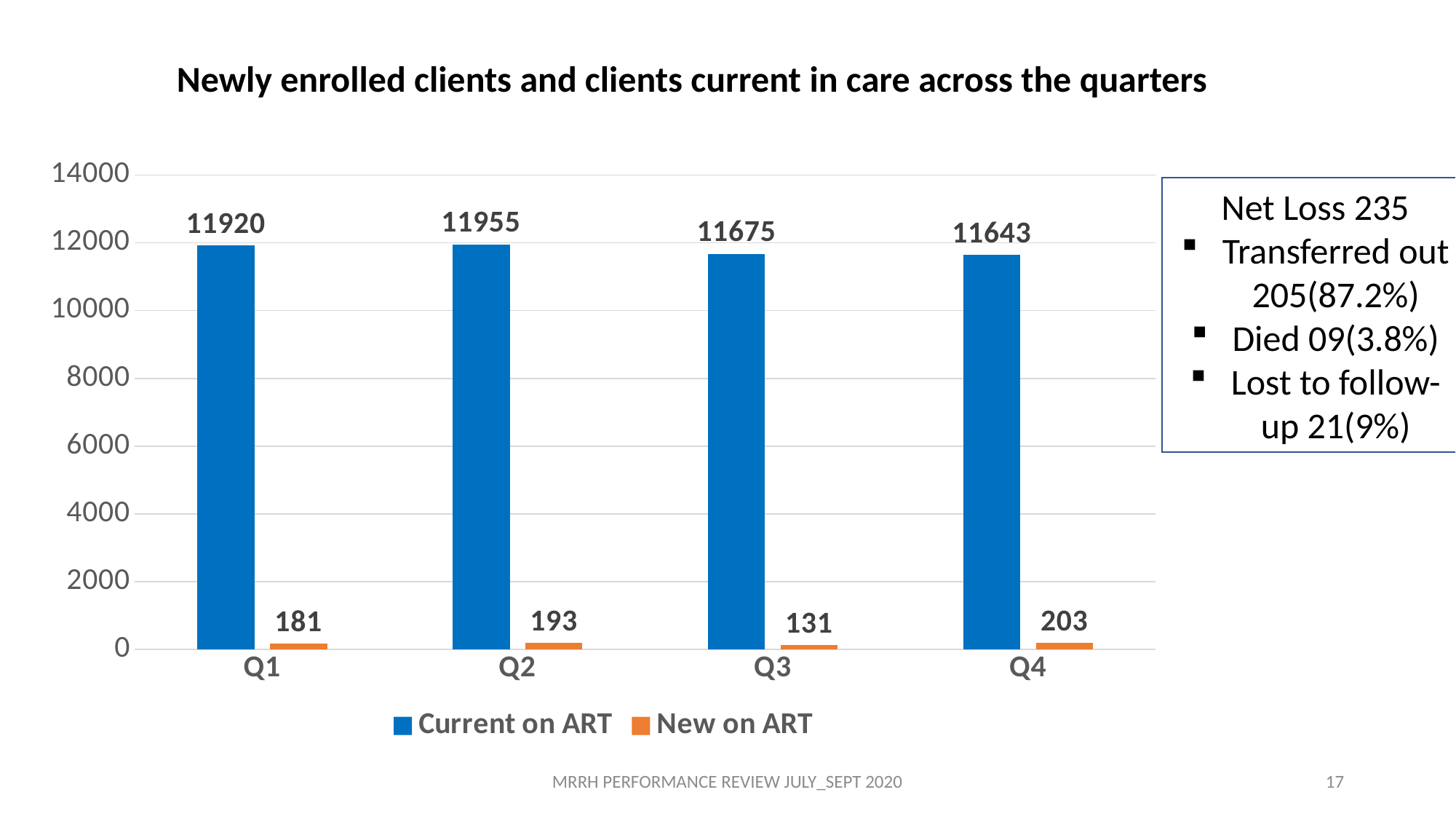

Newly enrolled clients and clients current in care across the quarters

### Chart

| Category | Current on ART | New on ART |
|---|---|---|
| Q1 | 11920.0 | 181.0 |
| Q2 | 11955.0 | 193.0 |
| Q3 | 11675.0 | 131.0 |
| Q4 | 11643.0 | 203.0 |
Net Loss 235
Transferred out 205(87.2%)
Died 09(3.8%)
Lost to follow-up 21(9%)
MRRH PERFORMANCE REVIEW JULY_SEPT 2020
17